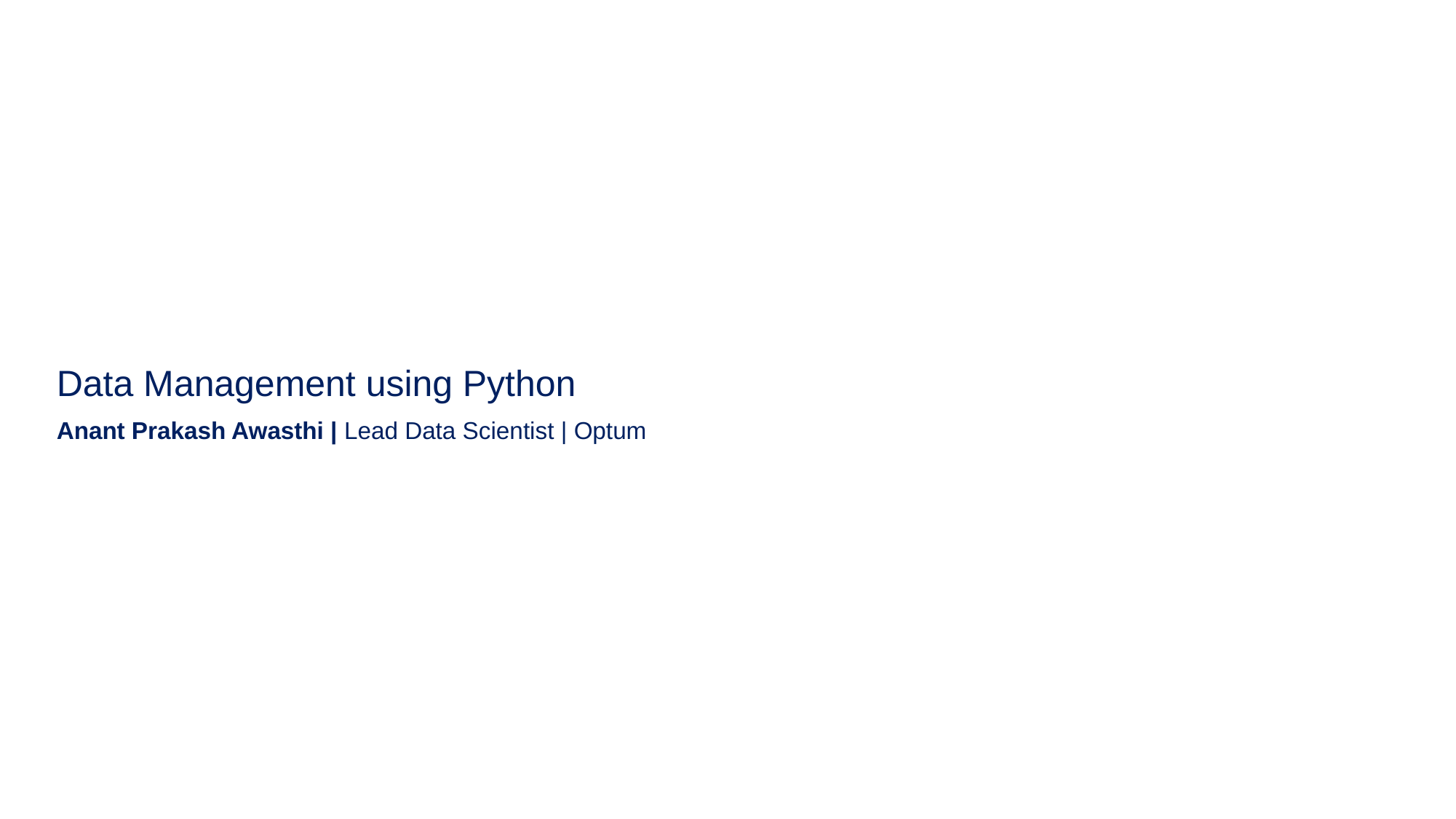

Data Management using Python
Anant Prakash Awasthi | Lead Data Scientist | Optum